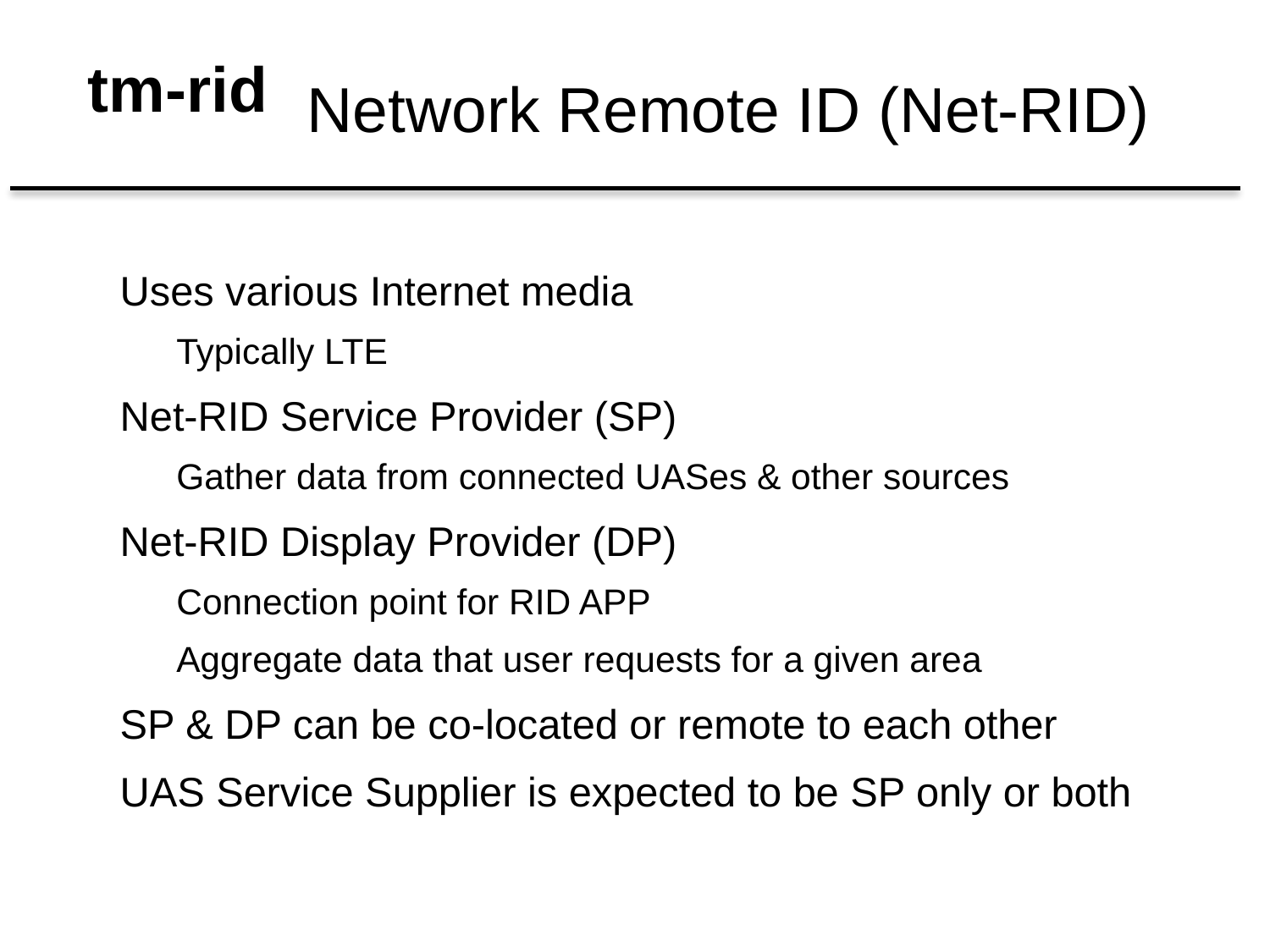

Network Remote ID (Net-RID)
Uses various Internet media
Typically LTE
Net-RID Service Provider (SP)
Gather data from connected UASes & other sources
Net-RID Display Provider (DP)
Connection point for RID APP
Aggregate data that user requests for a given area
SP & DP can be co-located or remote to each other
UAS Service Supplier is expected to be SP only or both